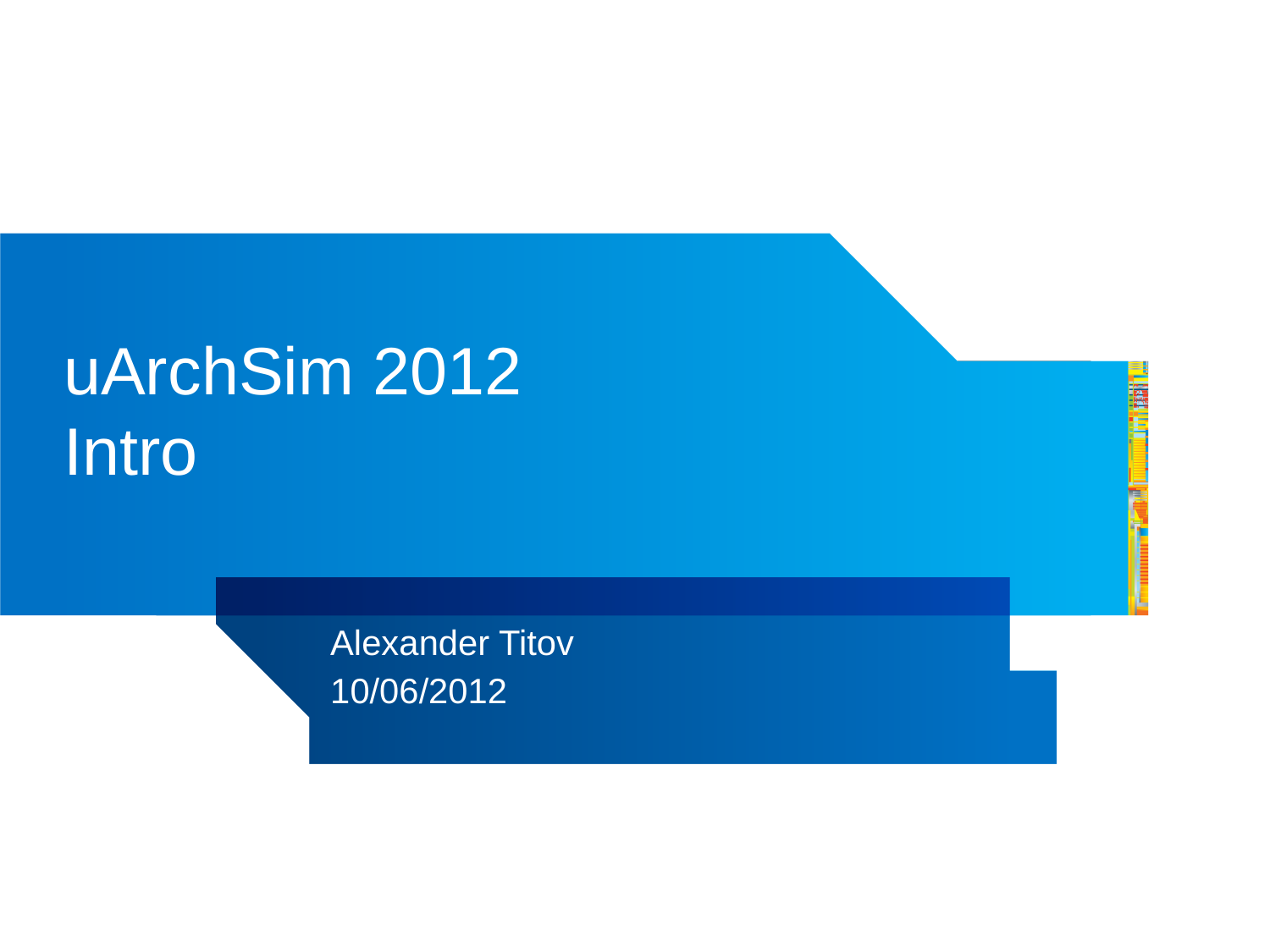

# uArchSim 2012 Intro
Alexander Titov
10/06/2012